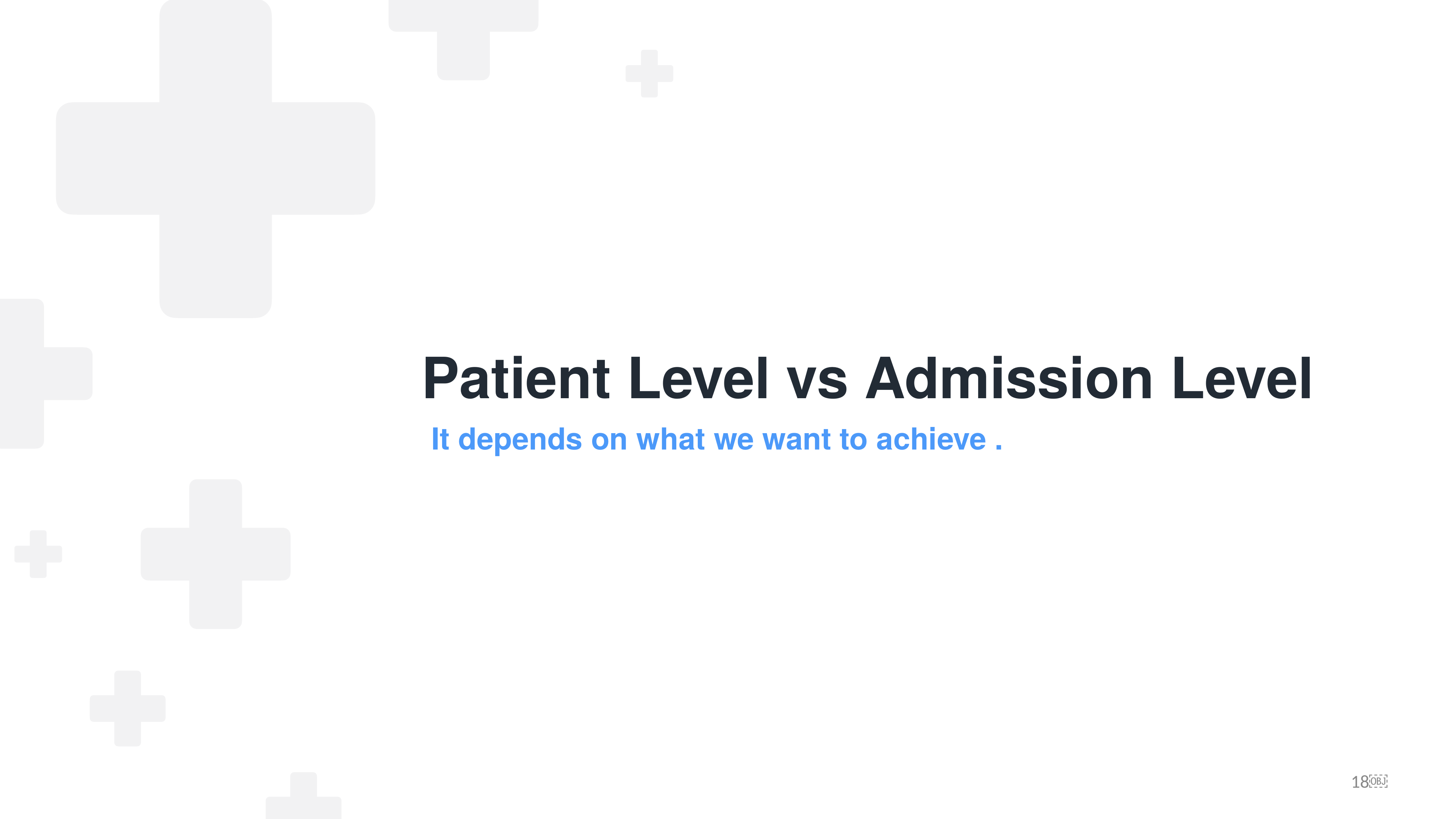

Patient Level vs Admission Level
It depends on what we want to achieve .

18
18￼